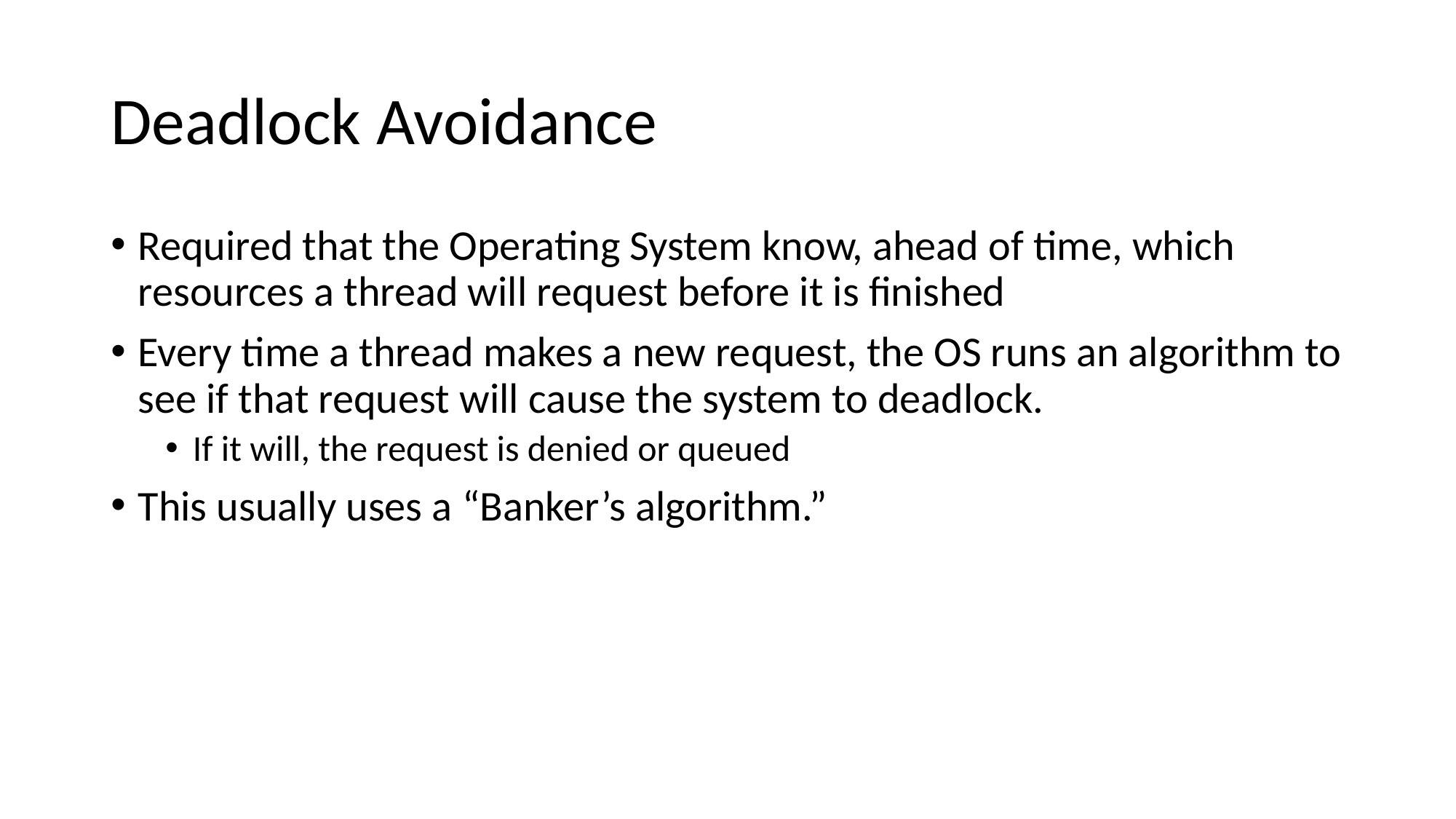

# Deadlock Avoidance
Required that the Operating System know, ahead of time, which resources a thread will request before it is finished
Every time a thread makes a new request, the OS runs an algorithm to see if that request will cause the system to deadlock.
If it will, the request is denied or queued
This usually uses a “Banker’s algorithm.”